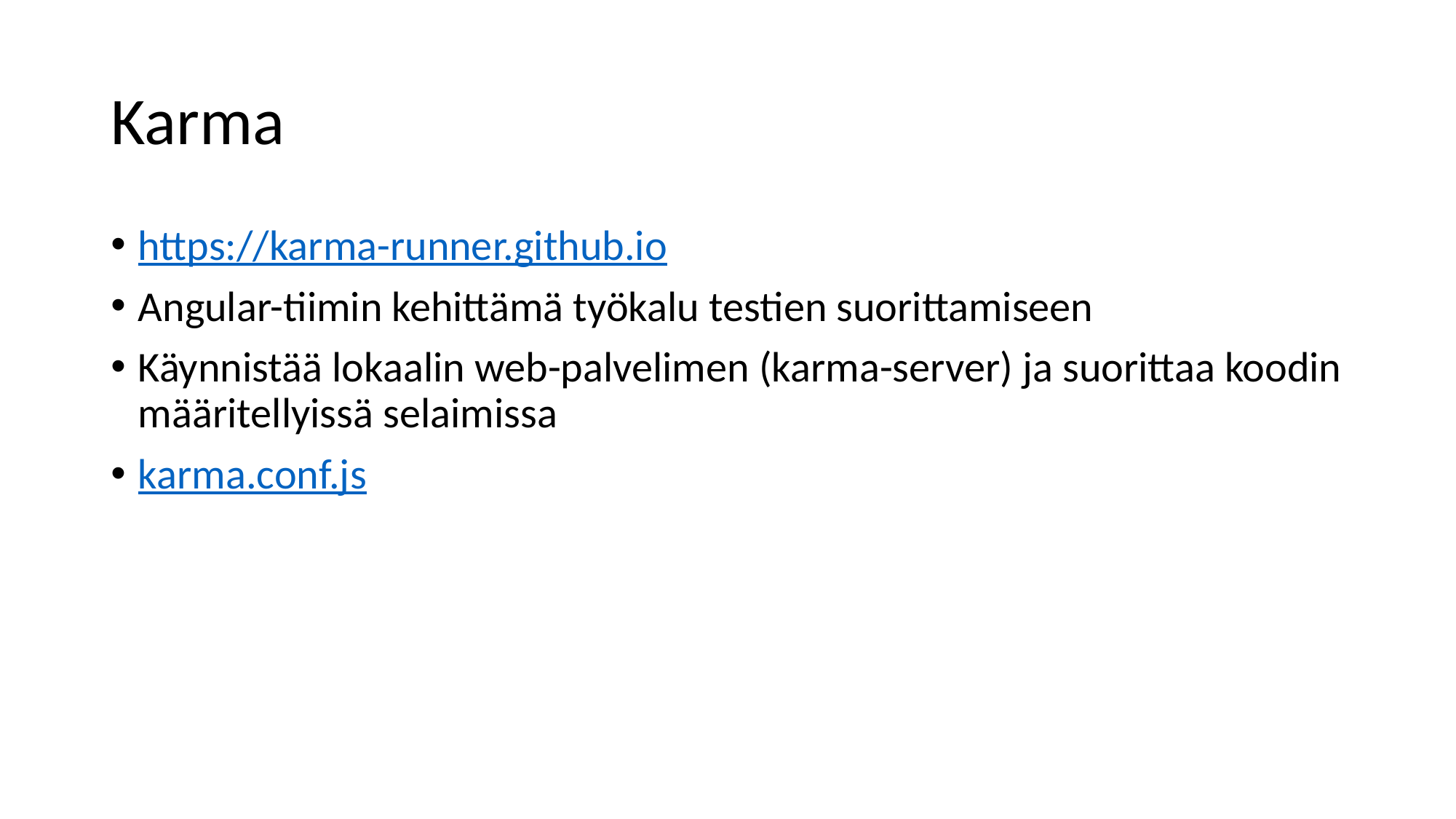

# Karma
https://karma-runner.github.io
Angular-tiimin kehittämä työkalu testien suorittamiseen
Käynnistää lokaalin web-palvelimen (karma-server) ja suorittaa koodin määritellyissä selaimissa
karma.conf.js